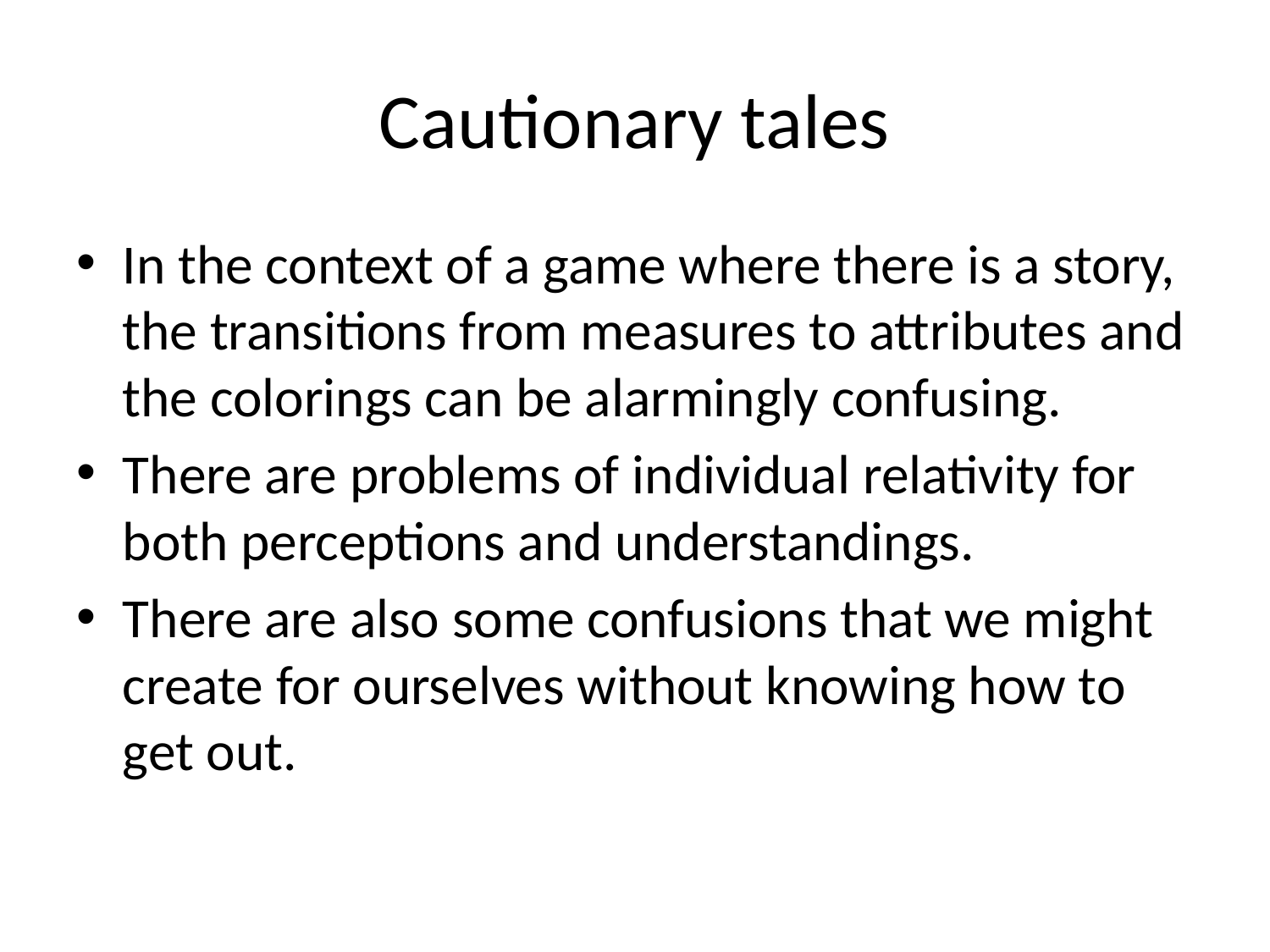

# Cautionary tales
In the context of a game where there is a story, the transitions from measures to attributes and the colorings can be alarmingly confusing.
There are problems of individual relativity for both perceptions and understandings.
There are also some confusions that we might create for ourselves without knowing how to get out.